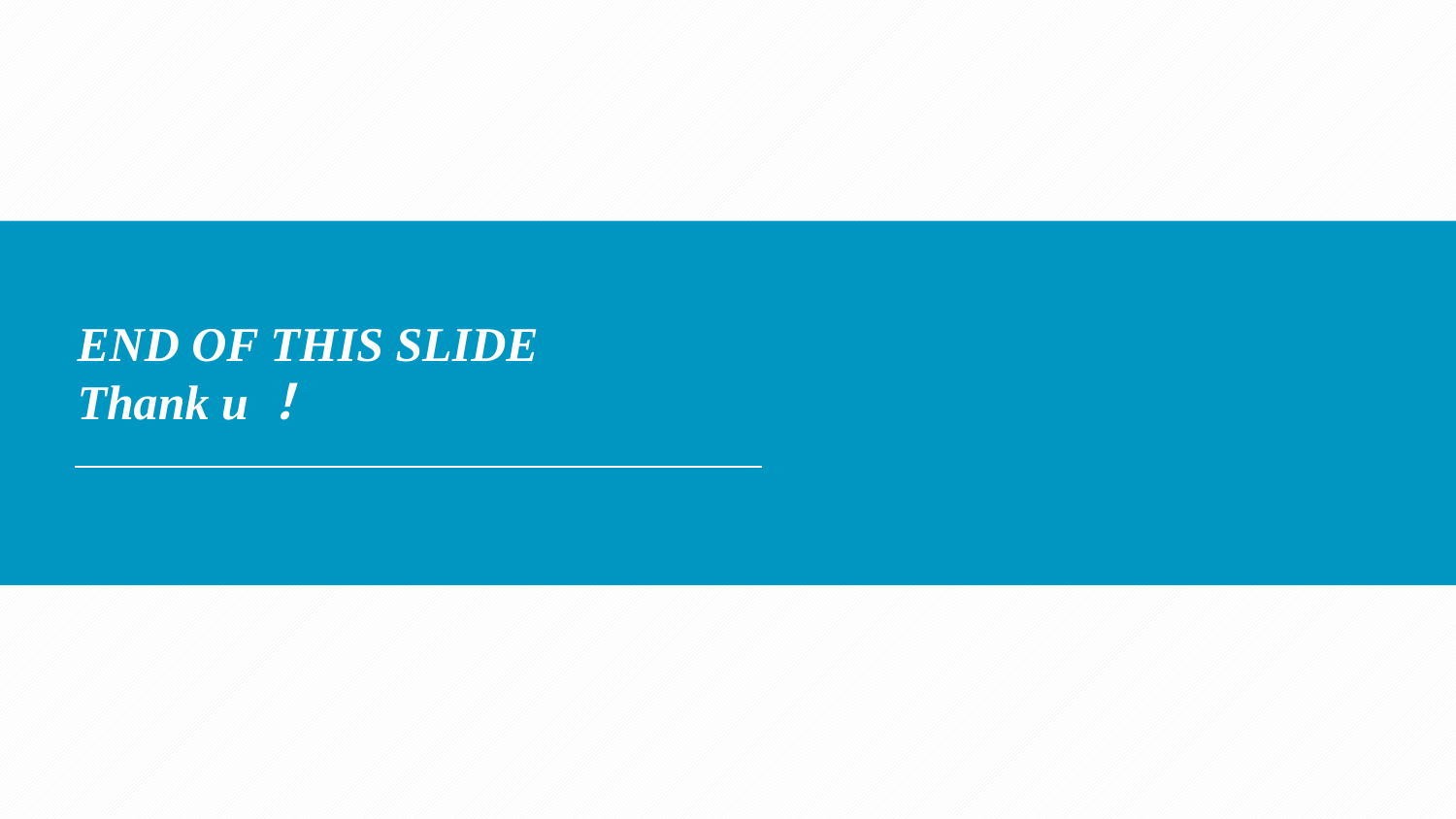

END OF THIS SLIDE
Thank u ！